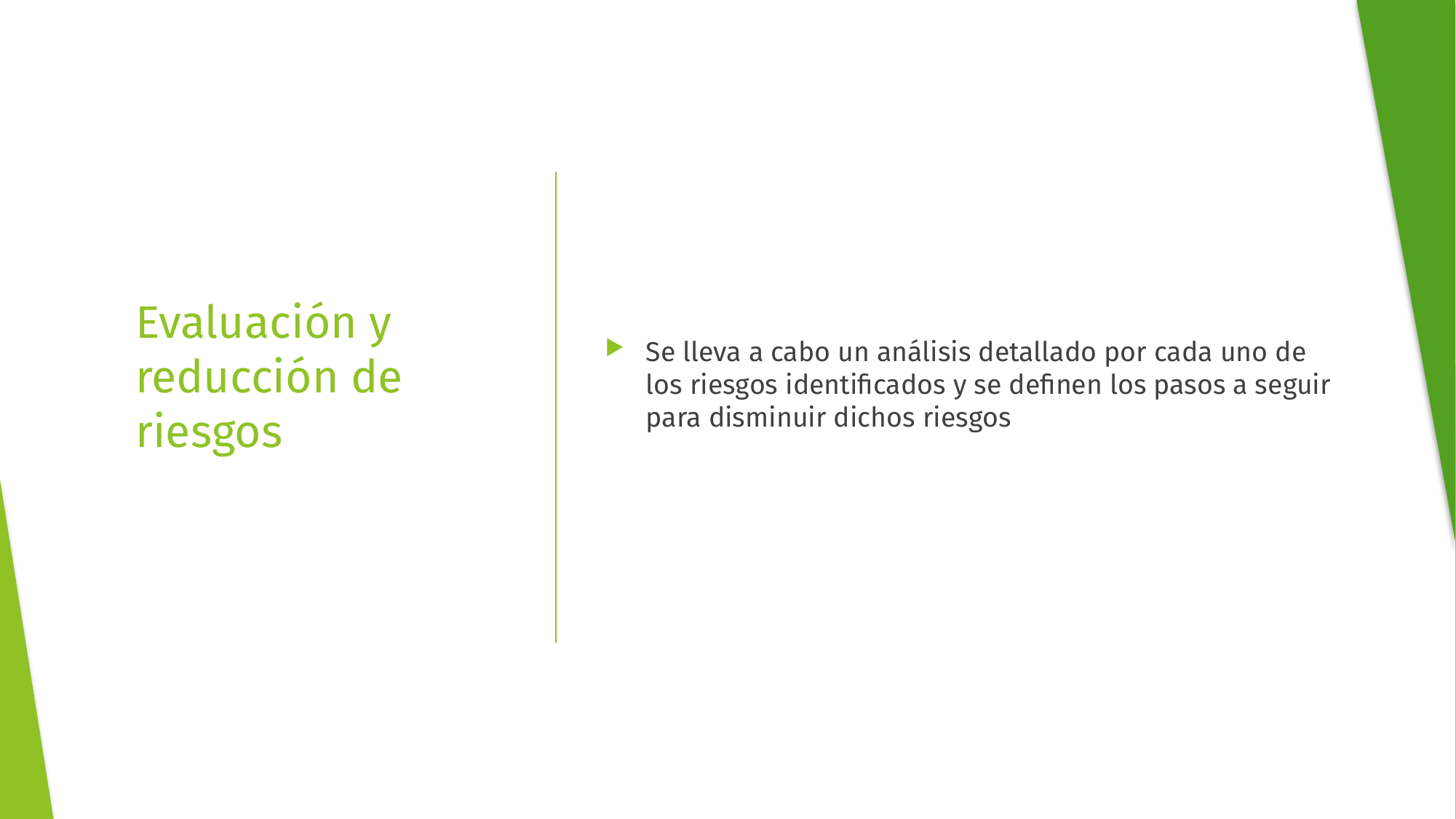

Se lleva a cabo un análisis detallado por cada uno de los riesgos identificados y se definen los pasos a seguir para disminuir dichos riesgos

# Evaluación y reducción de riesgos